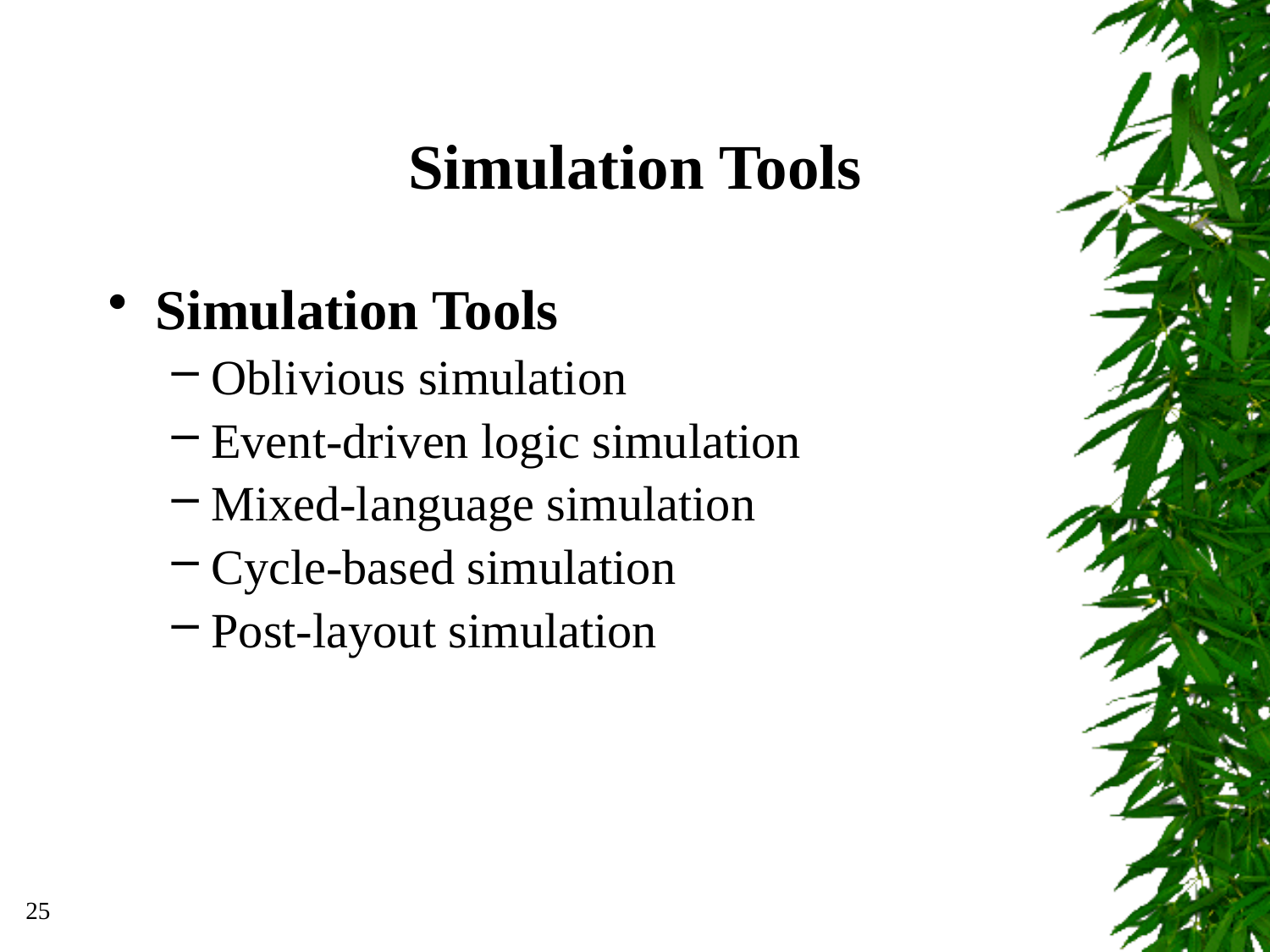

# Simulation Tools
Simulation Tools
Oblivious simulation
Event-driven logic simulation
Mixed-language simulation
Cycle-based simulation
Post-layout simulation

25